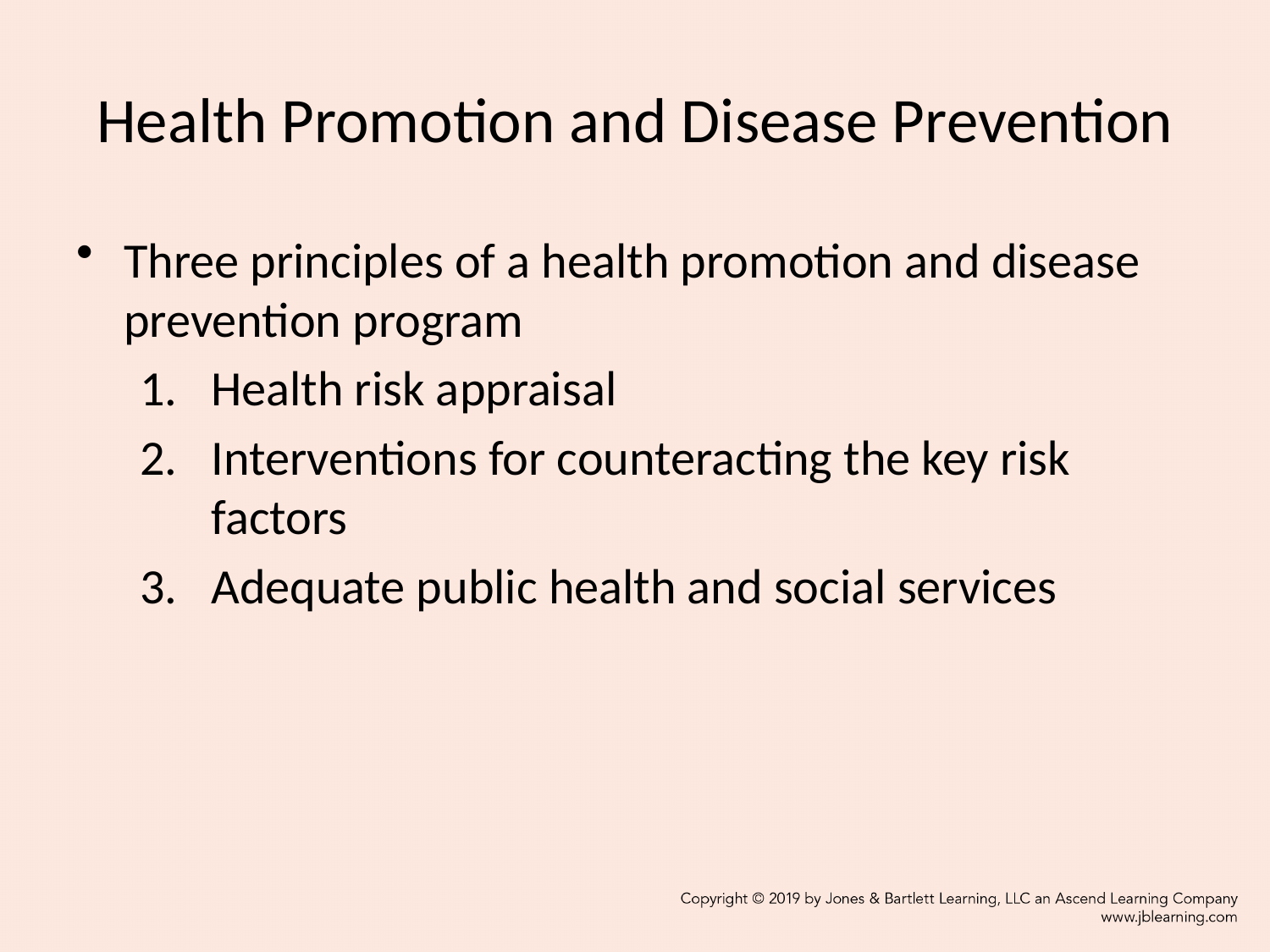

# Health Promotion and Disease Prevention
Three principles of a health promotion and disease prevention program
Health risk appraisal
Interventions for counteracting the key risk factors
Adequate public health and social services